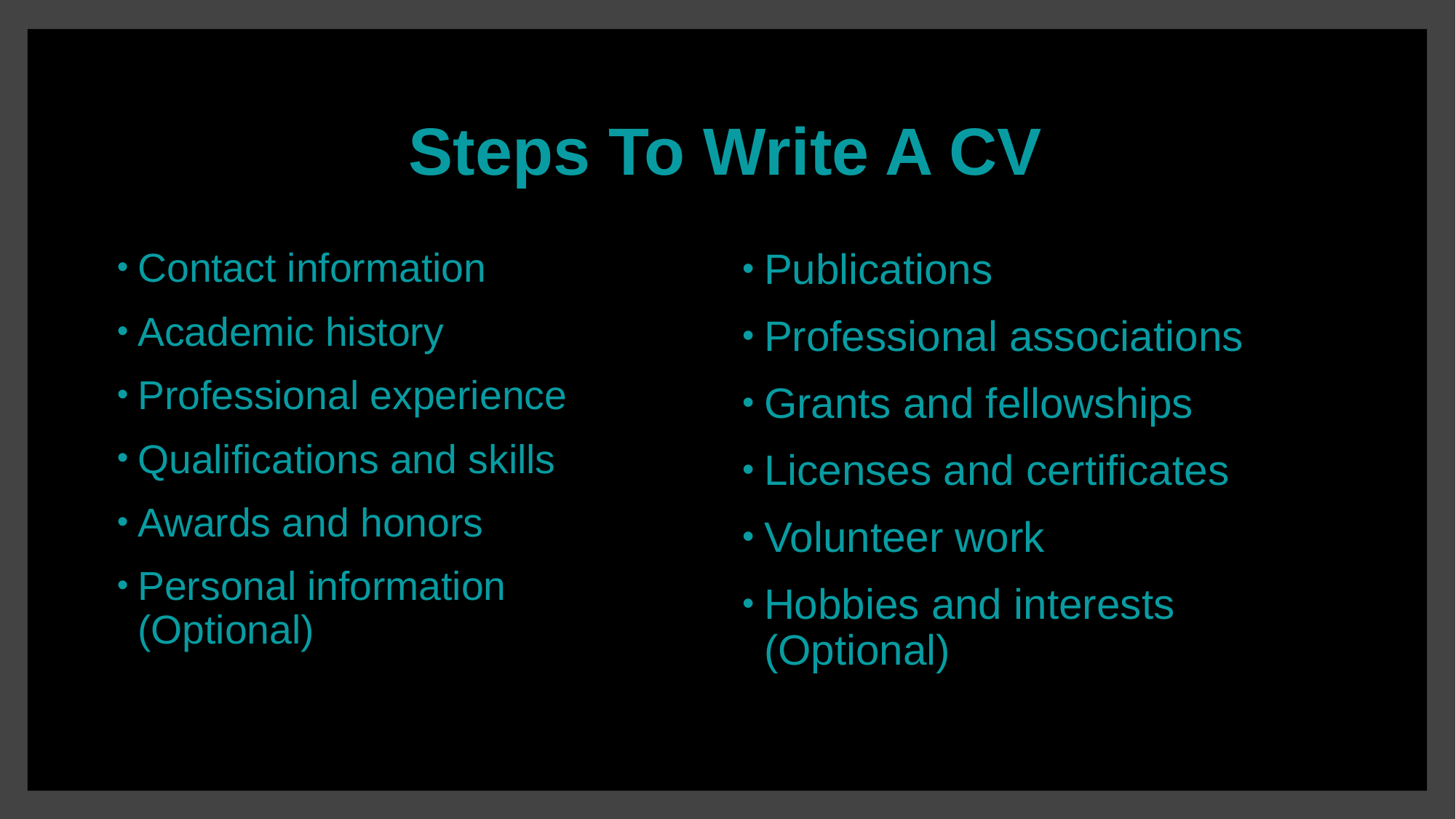

# Steps To Write A CV
Contact information
Academic history
Professional experience
Qualifications and skills
Awards and honors
Personal information (Optional)
Publications
Professional associations
Grants and fellowships
Licenses and certificates
Volunteer work
Hobbies and interests (Optional)